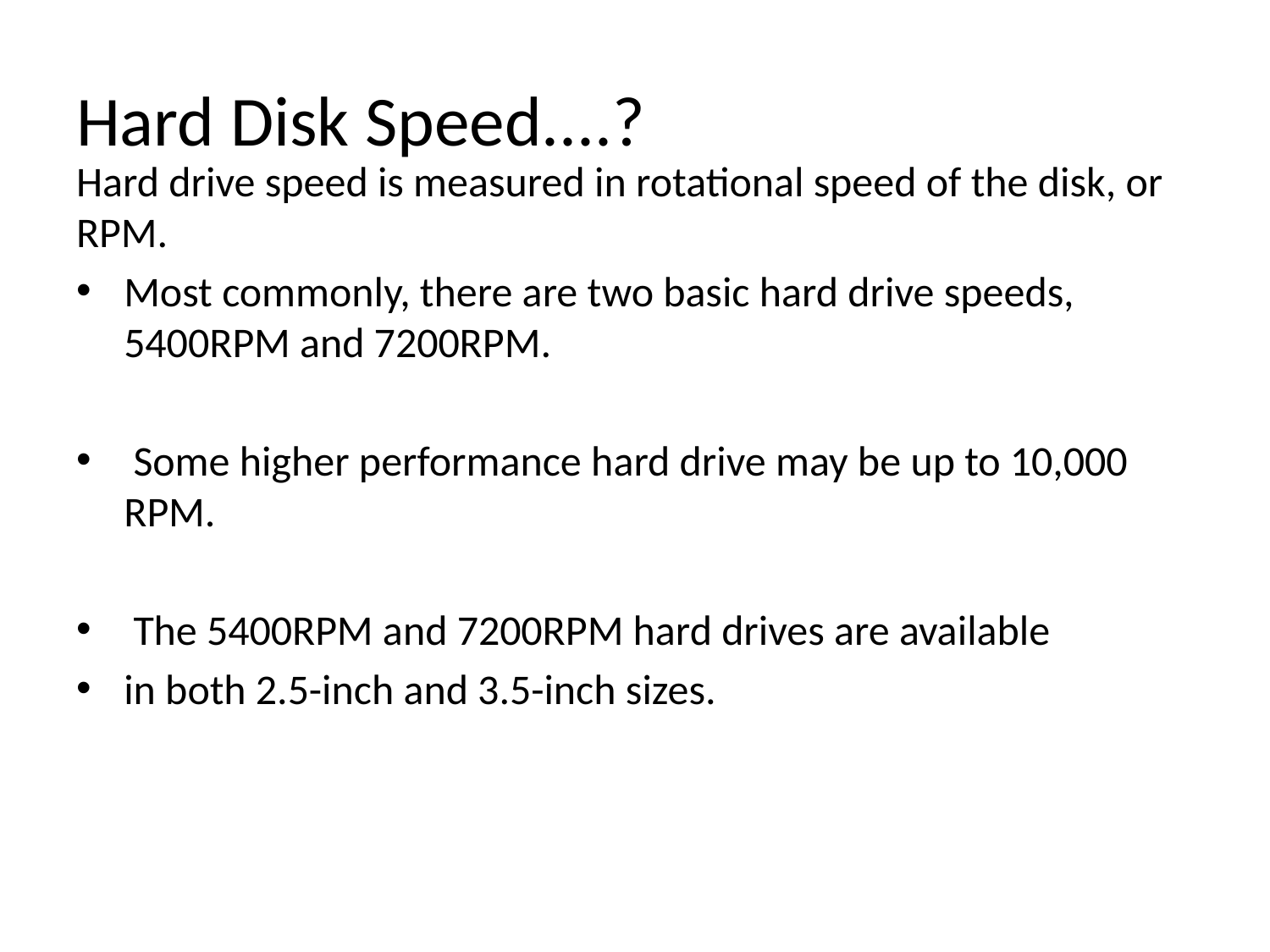

# Hard Disk Speed....?
Hard drive speed is measured in rotational speed of the disk, or RPM.
Most commonly, there are two basic hard drive speeds, 5400RPM and 7200RPM.

 Some higher performance hard drive may be up to 10,000 RPM.

 The 5400RPM and 7200RPM hard drives are available
in both 2.5-inch and 3.5-inch sizes.